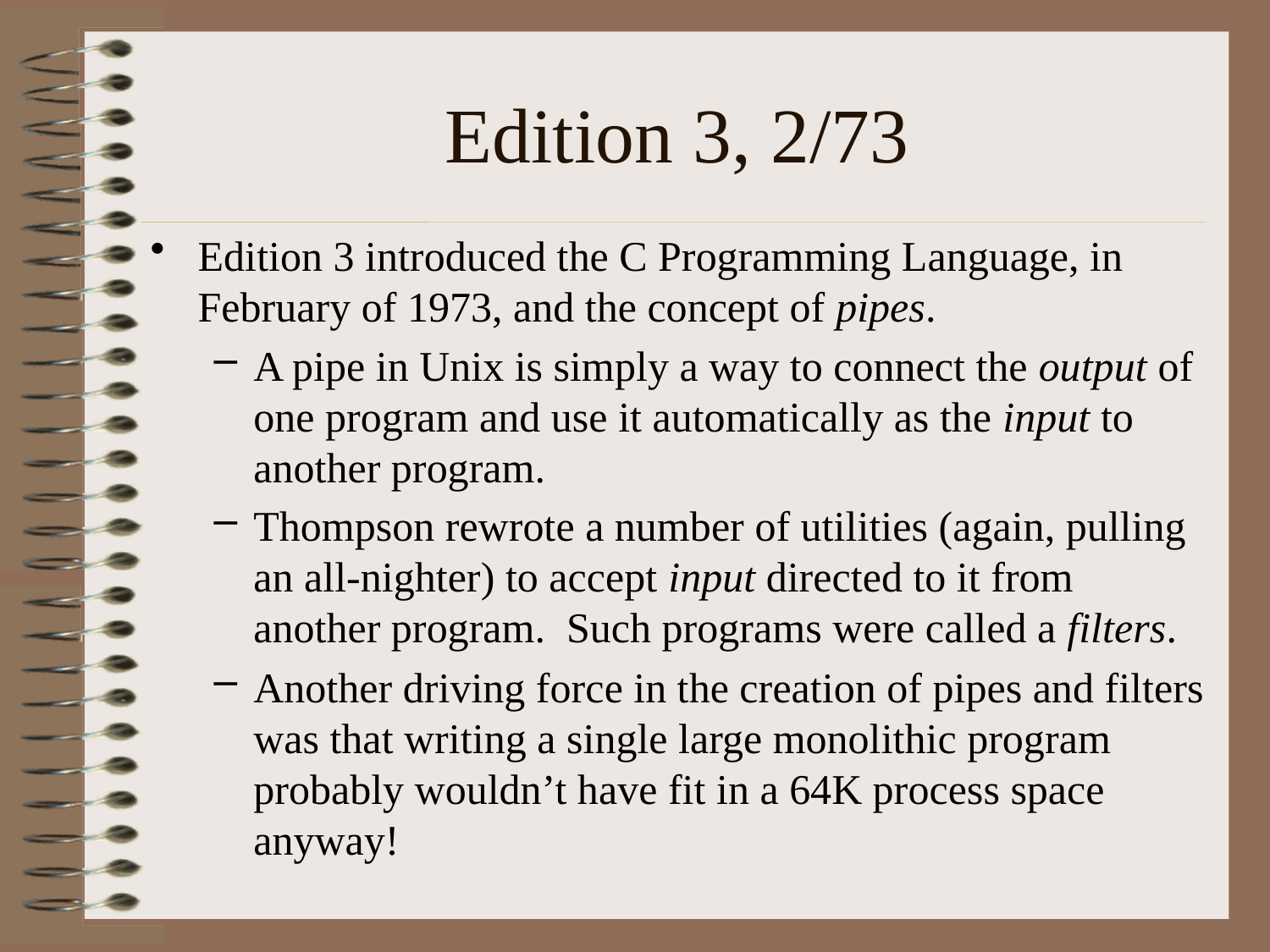

# Edition 3, 2/73
Edition 3 introduced the C Programming Language, in February of 1973, and the concept of pipes.
A pipe in Unix is simply a way to connect the output of one program and use it automatically as the input to another program.
Thompson rewrote a number of utilities (again, pulling an all-nighter) to accept input directed to it from another program.  Such programs were called a filters.
Another driving force in the creation of pipes and filters was that writing a single large monolithic program probably wouldn’t have fit in a 64K process space anyway!